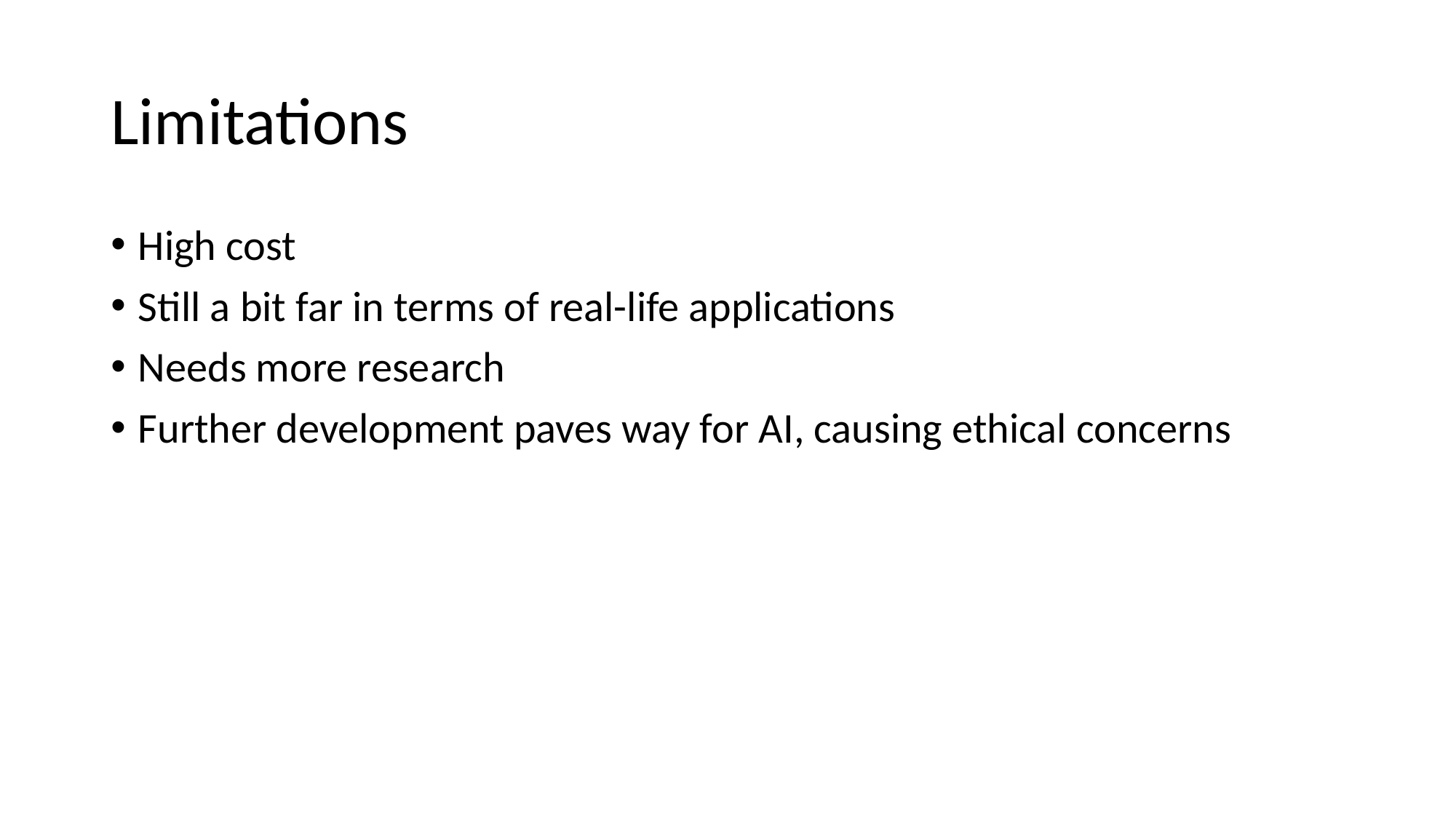

# Limitations
High cost
Still a bit far in terms of real-life applications
Needs more research
Further development paves way for AI, causing ethical concerns